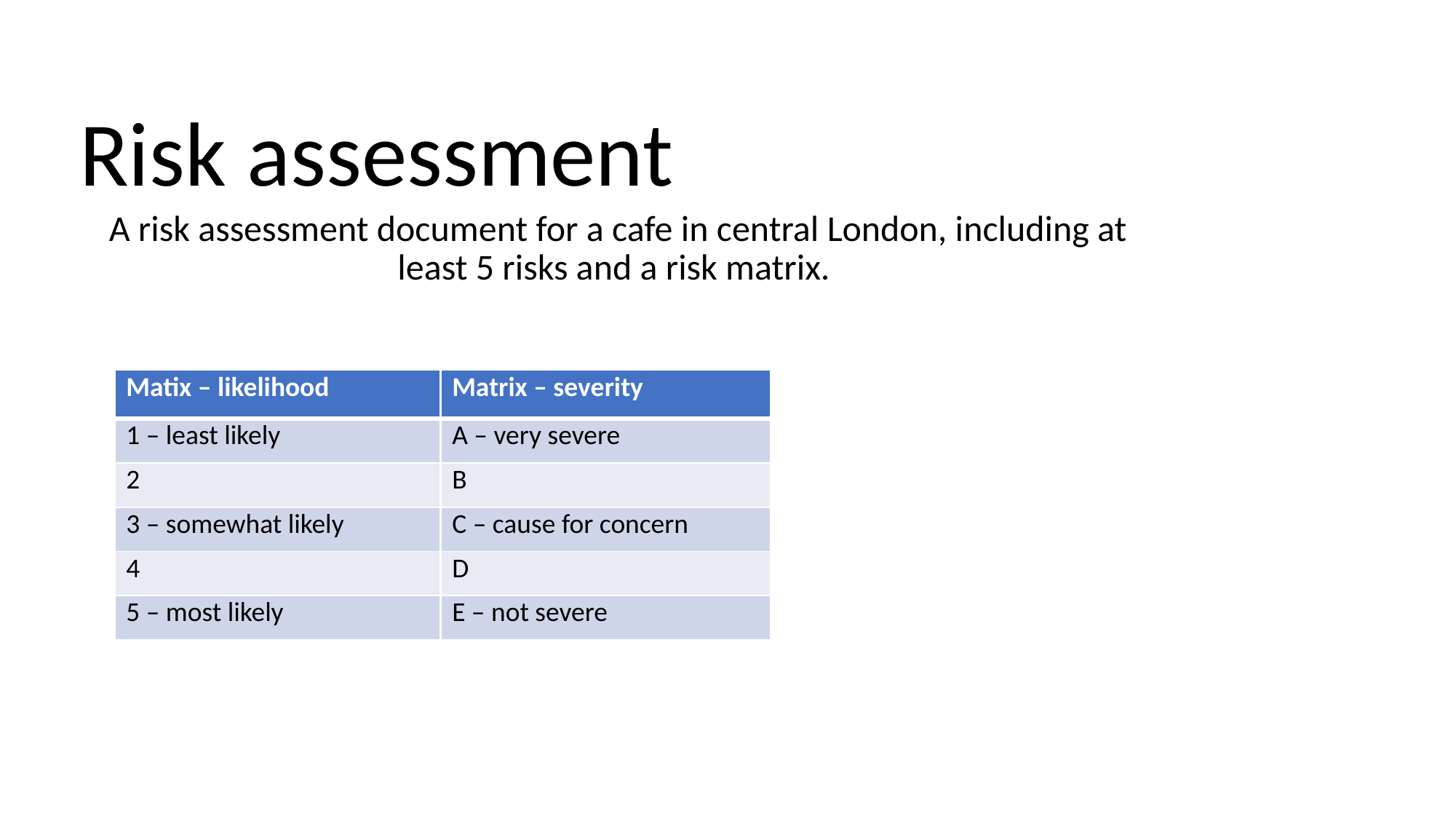

# Risk assessment
 A risk assessment document for a cafe in central London, including at least 5 risks and a risk matrix.
| Matix – likelihood |
| --- |
| 1 – least likely |
| 2 |
| 3 – somewhat likely |
| 4 |
| 5 – most likely |
| Matrix – severity |
| --- |
| A – very severe |
| B |
| C – cause for concern |
| D |
| E – not severe |